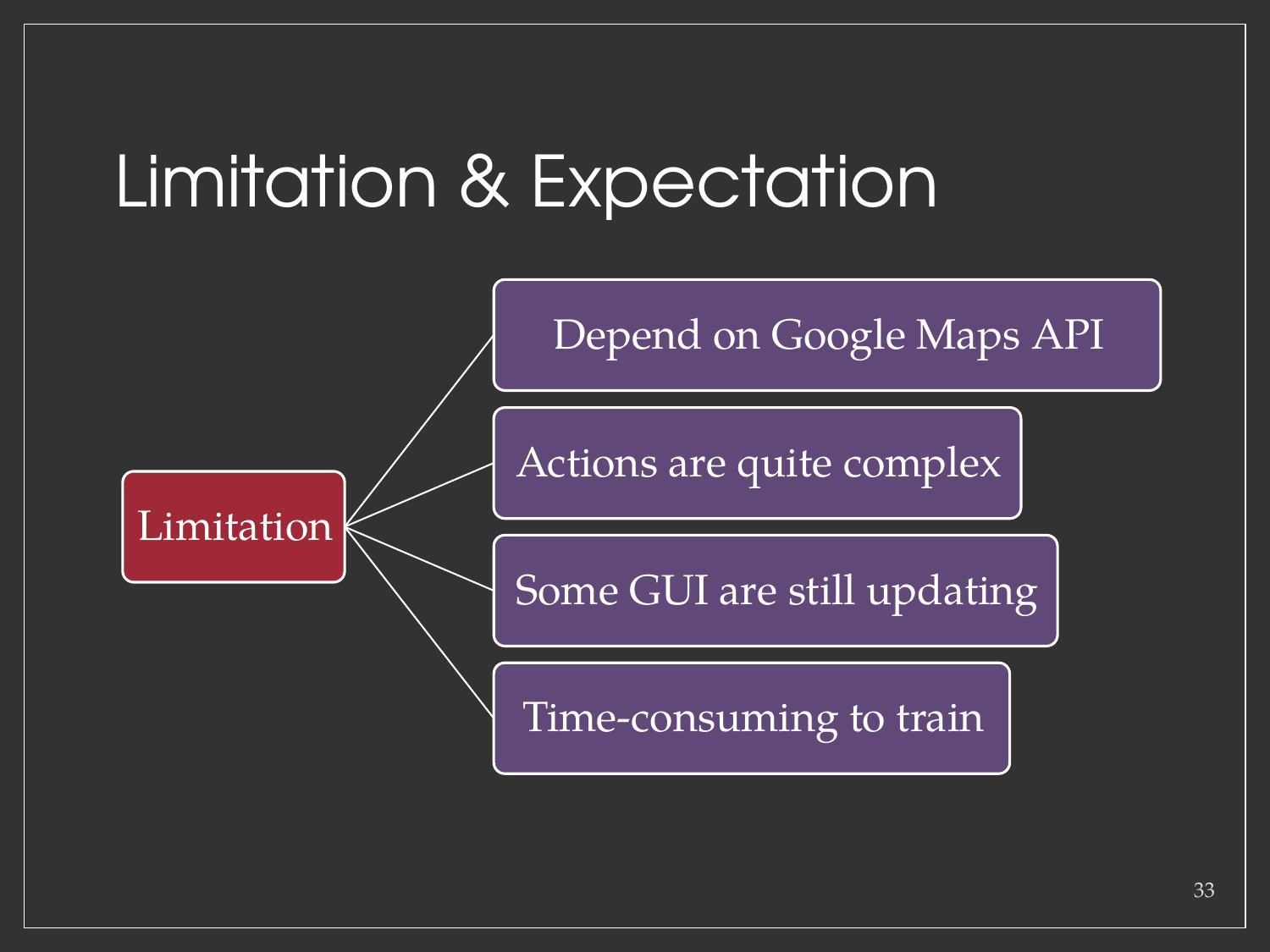

# Limitation & Expectation
Limitation

Depend on Google Maps API

Actions are quite complex

Some GUI are still updating

Time-consuming to train
33